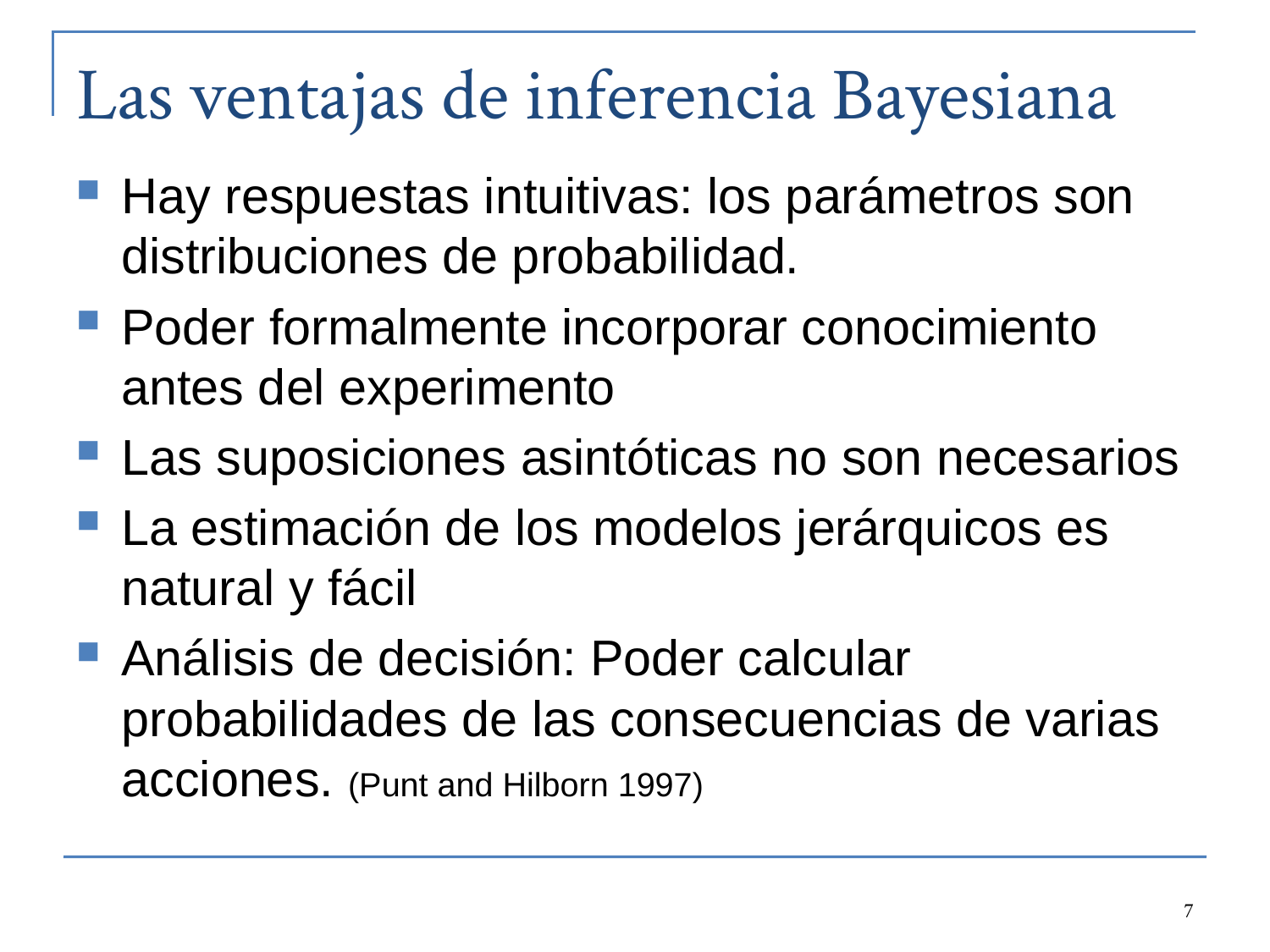

# Las ventajas de inferencia Bayesiana
Hay respuestas intuitivas: los parámetros son distribuciones de probabilidad.
Poder formalmente incorporar conocimiento antes del experimento
Las suposiciones asintóticas no son necesarios
La estimación de los modelos jerárquicos es natural y fácil
Análisis de decisión: Poder calcular probabilidades de las consecuencias de varias acciones. (Punt and Hilborn 1997)
7